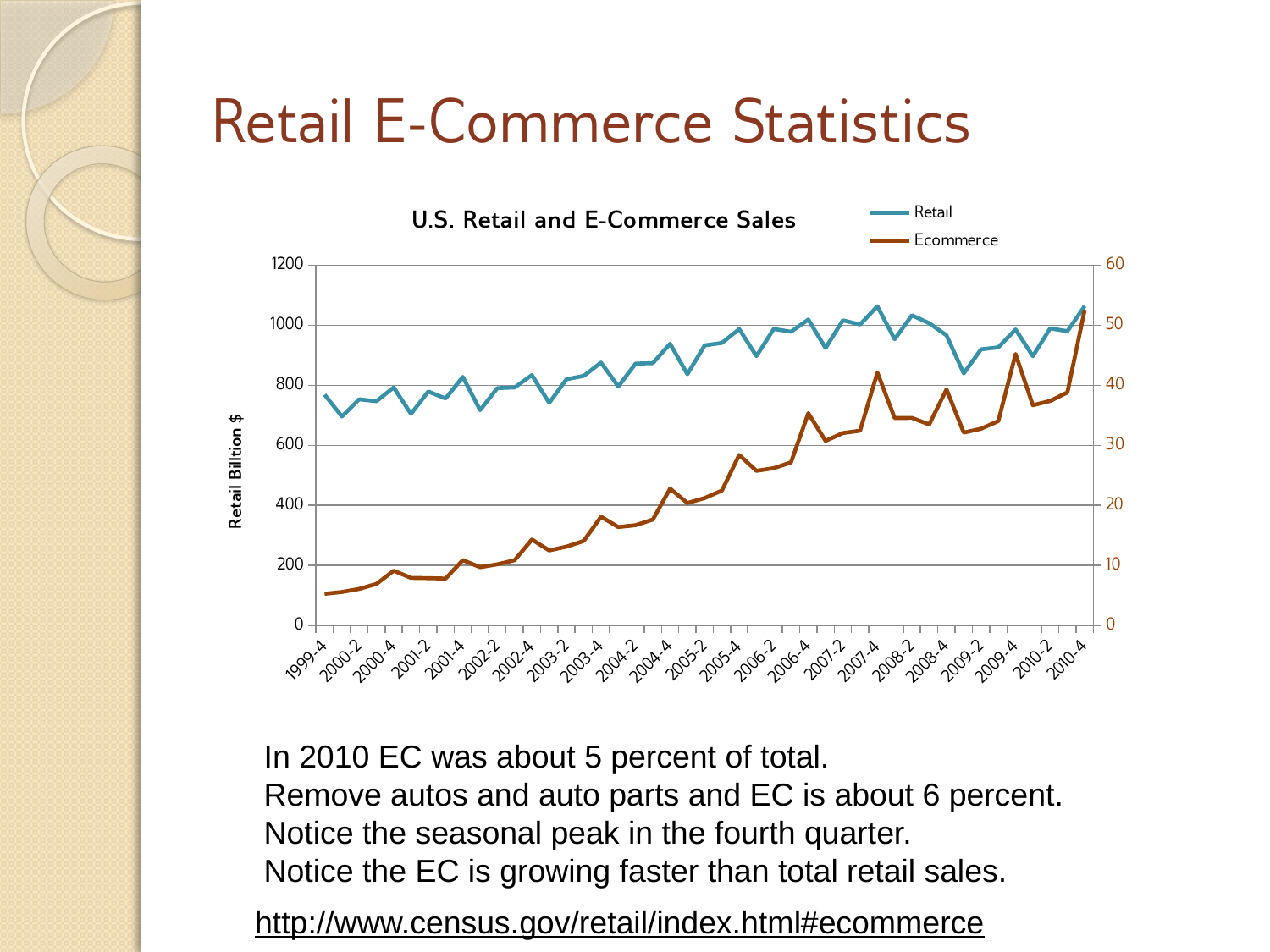

# Retail E-Commerce Statistics

### Chart: U.S. Retail and E-Commerce Sales

| Category | Retail | Ecommerce |
|---|---|---|
| 1999-4 | 768.726 | 5.284 |
| 2000-1 | 696.048 | 5.59 |
| 2000-2 | 753.211 | 6.1 |
| 2000-3 | 746.875 | 6.936 |
| 2000-4 | 792.622 | 9.126000000000001 |
| 2001-1 | 704.7569999999998 | 7.943 |
| 2001-2 | 779.011 | 7.89 |
| 2001-3 | 756.128 | 7.8229999999999995 |
| 2001-4 | 827.8289999999998 | 10.894 |
| 2002-1 | 717.3019999999999 | 9.720999999999998 |
| 2002-2 | 790.486 | 10.192 |
| 2002-3 | 792.6569999999999 | 10.882000000000001 |
| 2002-4 | 833.8769999999998 | 14.322000000000001 |
| 2003-1 | 741.2329999999998 | 12.506 |
| 2003-2 | 819.9399999999999 | 13.142 |
| 2003-3 | 831.222 | 14.098 |
| 2003-4 | 875.4369999999999 | 18.115 |
| 2004-1 | 795.9159999999999 | 16.399 |
| 2004-2 | 871.97 | 16.711 |
| 2004-3 | 873.695 | 17.65 |
| 2004-4 | 938.213 | 22.797999999999995 |
| 2005-1 | 836.9519999999999 | 20.401999999999997 |
| 2005-2 | 932.713 | 21.218 |
| 2005-3 | 940.88 | 22.468999999999998 |
| 2005-4 | 987.085 | 28.385999999999996 |
| 2006-1 | 897.1800000000001 | 25.748999999999995 |
| 2006-2 | 987.4059999999998 | 26.187 |
| 2006-3 | 978.211 | 27.158 |
| 2006-4 | 1018.7750000000001 | 35.351 |
| 2007-1 | 923.997 | 30.742999999999995 |
| 2007-2 | 1016.136 | 32.043000000000006 |
| 2007-3 | 1002.3119999999999 | 32.446000000000005 |
| 2007-4 | 1062.8029999999999 | 42.112 |
| 2008-1 | 953.3579999999997 | 34.543000000000006 |
| 2008-2 | 1032.919 | 34.567 |
| 2008-3 | 1006.5509999999999 | 33.479000000000006 |
| 2008-4 | 966.3289999999998 | 39.300999999999995 |
| 2009-1 | 839.625 | 32.12500000000001 |
| 2009-2 | 919.646 | 32.76900000000001 |
| 2009-3 | 926.265 | 34.031000000000006 |
| 2009-4 | 985.649 | 45.19900000000001 |
| 2010-1 | 896.741 | 36.68 |
| 2010-2 | 989.229 | 37.385 |
| 2010-3 | 980.048 | 38.806999999999995 |
| 2010-4 | 1063.578 | 52.567 |
In 2010 EC was about 5 percent of total.
Remove autos and auto parts and EC is about 6 percent.
Notice the seasonal peak in the fourth quarter.
Notice the EC is growing faster than total retail sales.
http://www.census.gov/retail/index.html#ecommerce